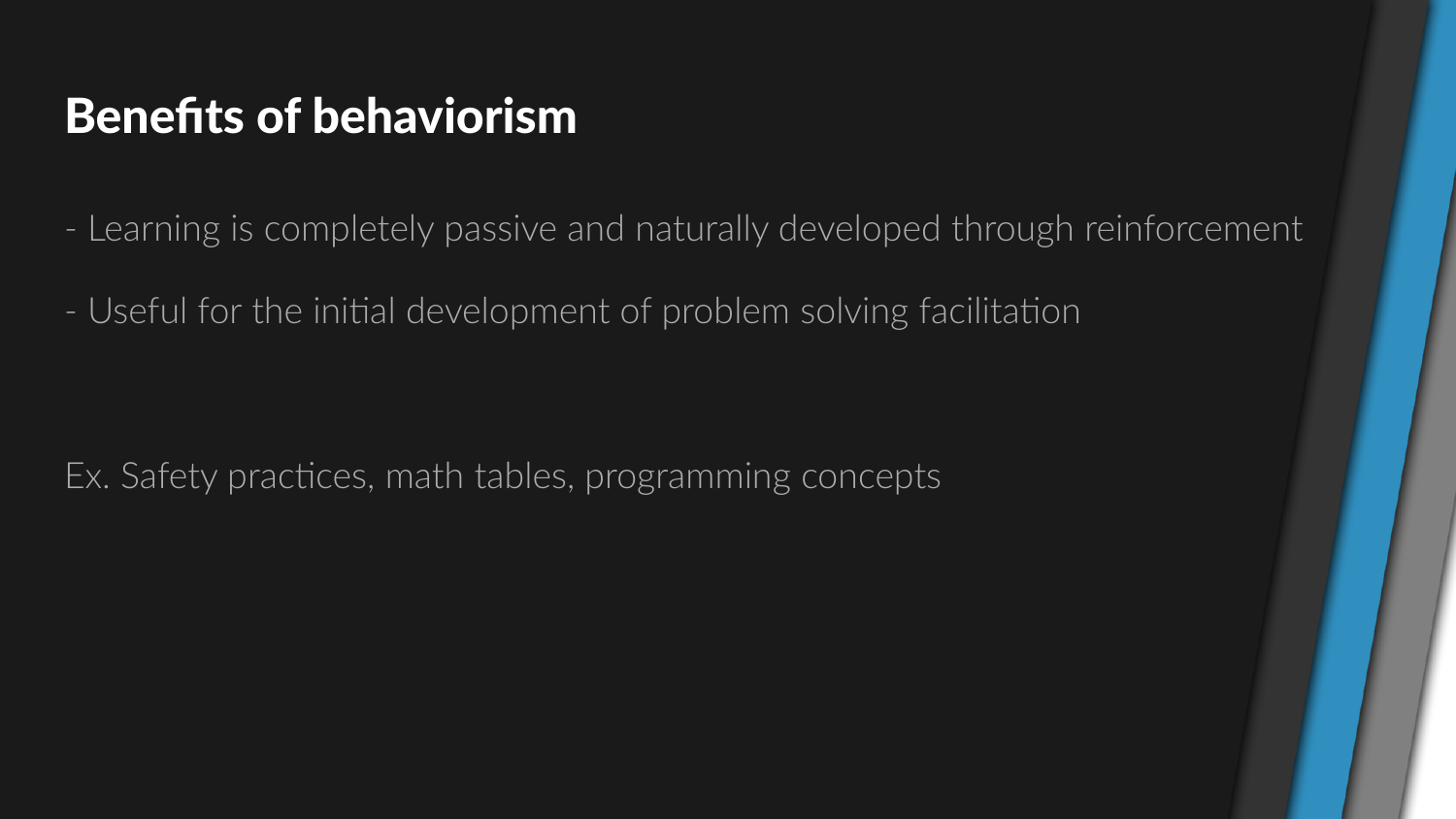

# Benefits of behaviorism
- Learning is completely passive and naturally developed through reinforcement
- Useful for the initial development of problem solving facilitation

Ex. Safety practices, math tables, programming concepts